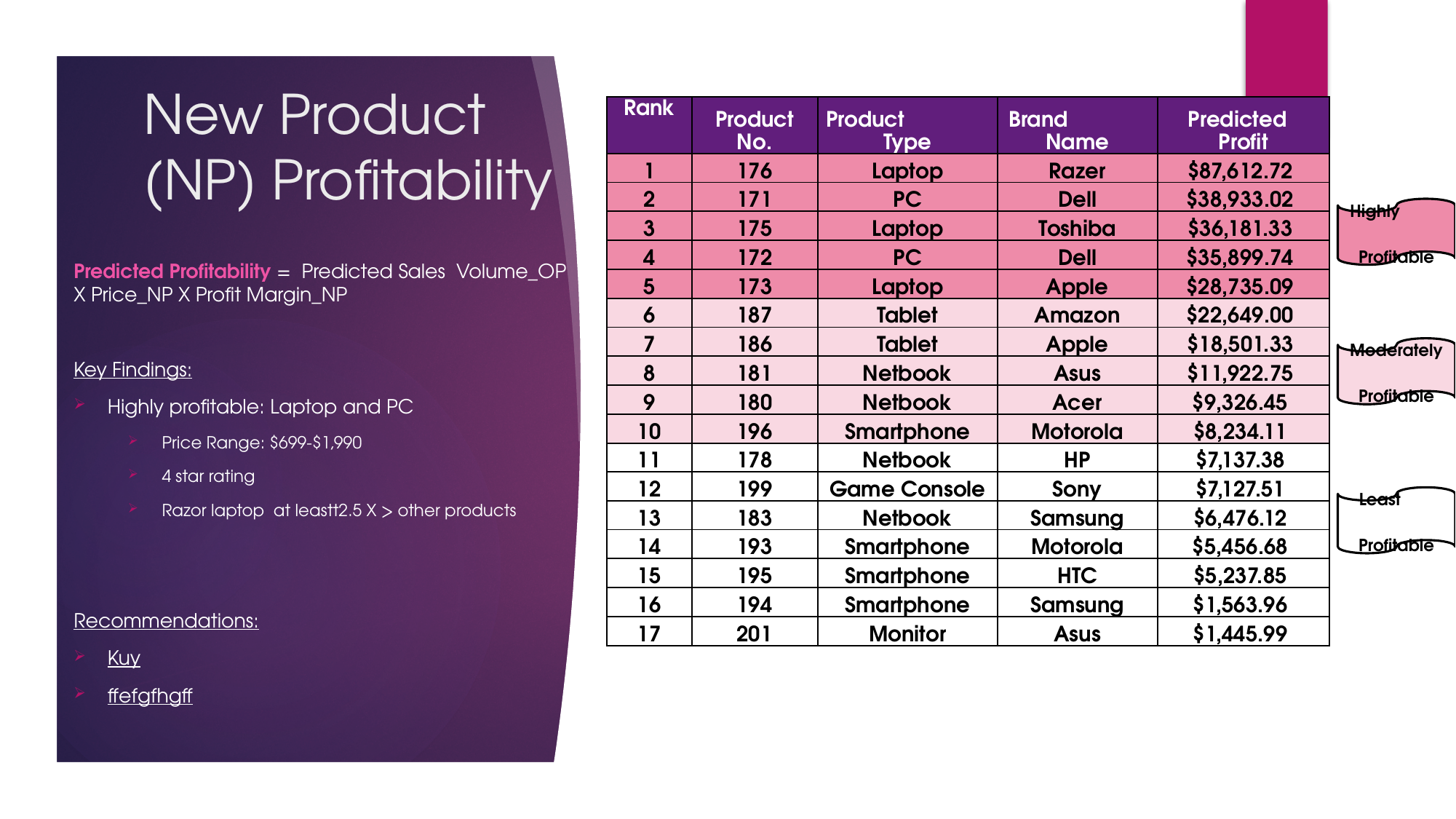

# New Product (NP) Profitability
| Rank | Product No. | Product Type | Brand Name | Predicted Profit |
| --- | --- | --- | --- | --- |
| 1 | 176 | Laptop | Razer | $87,612.72 |
| 2 | 171 | PC | Dell | $38,933.02 |
| 3 | 175 | Laptop | Toshiba | $36,181.33 |
| 4 | 172 | PC | Dell | $35,899.74 |
| 5 | 173 | Laptop | Apple | $28,735.09 |
| 6 | 187 | Tablet | Amazon | $22,649.00 |
| 7 | 186 | Tablet | Apple | $18,501.33 |
| 8 | 181 | Netbook | Asus | $11,922.75 |
| 9 | 180 | Netbook | Acer | $9,326.45 |
| 10 | 196 | Smartphone | Motorola | $8,234.11 |
| 11 | 178 | Netbook | HP | $7,137.38 |
| 12 | 199 | Game Console | Sony | $7,127.51 |
| 13 | 183 | Netbook | Samsung | $6,476.12 |
| 14 | 193 | Smartphone | Motorola | $5,456.68 |
| 15 | 195 | Smartphone | HTC | $5,237.85 |
| 16 | 194 | Smartphone | Samsung | $1,563.96 |
| 17 | 201 | Monitor | Asus | $1,445.99 |
Highly                        Profitable
Predicted Profitability =  Predicted Sales  Volume_OP X Price_NP X Profit Margin_NP

Key Findings:
Highly profitable: Laptop and PC
Price Range: $699-$1,990
4 star rating
Razor laptop  at leastt2.5 X > other products

Recommendations:
Kuy
ffefgfhgff

Moderately               Profitable
  Least                       Profitable